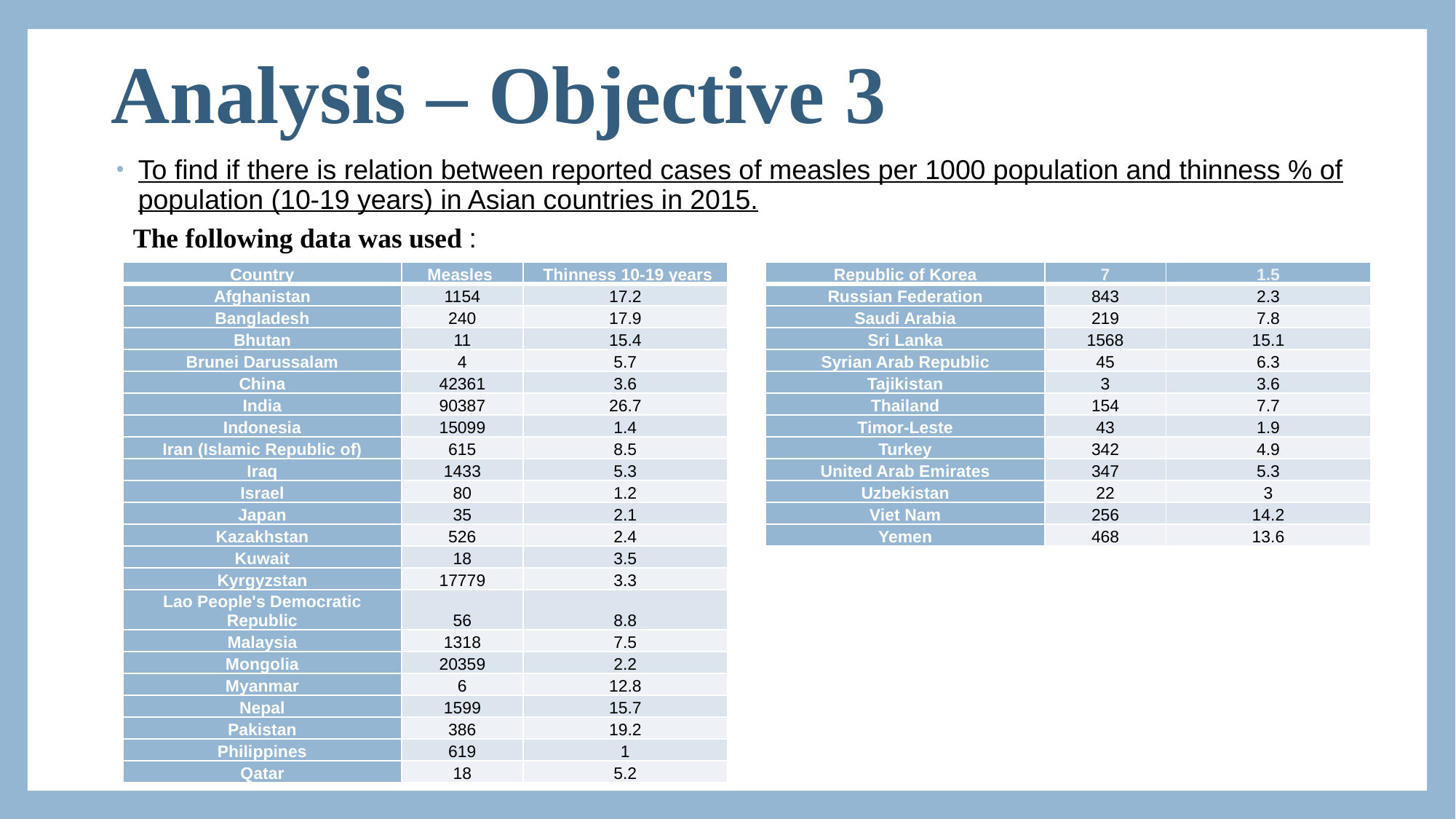

# Analysis – Objective 3
To find if there is relation between reported cases of measles per 1000 population and thinness % of population (10-19 years) in Asian countries in 2015.
The following data was used :
| Country | Measles | Thinness 10-19 years |
| --- | --- | --- |
| Afghanistan | 1154 | 17.2 |
| Bangladesh | 240 | 17.9 |
| Bhutan | 11 | 15.4 |
| Brunei Darussalam | 4 | 5.7 |
| China | 42361 | 3.6 |
| India | 90387 | 26.7 |
| Indonesia | 15099 | 1.4 |
| Iran (Islamic Republic of) | 615 | 8.5 |
| Iraq | 1433 | 5.3 |
| Israel | 80 | 1.2 |
| Japan | 35 | 2.1 |
| Kazakhstan | 526 | 2.4 |
| Kuwait | 18 | 3.5 |
| Kyrgyzstan | 17779 | 3.3 |
| Lao People's Democratic Republic | 56 | 8.8 |
| Malaysia | 1318 | 7.5 |
| Mongolia | 20359 | 2.2 |
| Myanmar | 6 | 12.8 |
| Nepal | 1599 | 15.7 |
| Pakistan | 386 | 19.2 |
| Philippines | 619 | 1 |
| Qatar | 18 | 5.2 |
| Republic of Korea | 7 | 1.5 |
| --- | --- | --- |
| Russian Federation | 843 | 2.3 |
| Saudi Arabia | 219 | 7.8 |
| Sri Lanka | 1568 | 15.1 |
| Syrian Arab Republic | 45 | 6.3 |
| Tajikistan | 3 | 3.6 |
| Thailand | 154 | 7.7 |
| Timor-Leste | 43 | 1.9 |
| Turkey | 342 | 4.9 |
| United Arab Emirates | 347 | 5.3 |
| Uzbekistan | 22 | 3 |
| Viet Nam | 256 | 14.2 |
| Yemen | 468 | 13.6 |